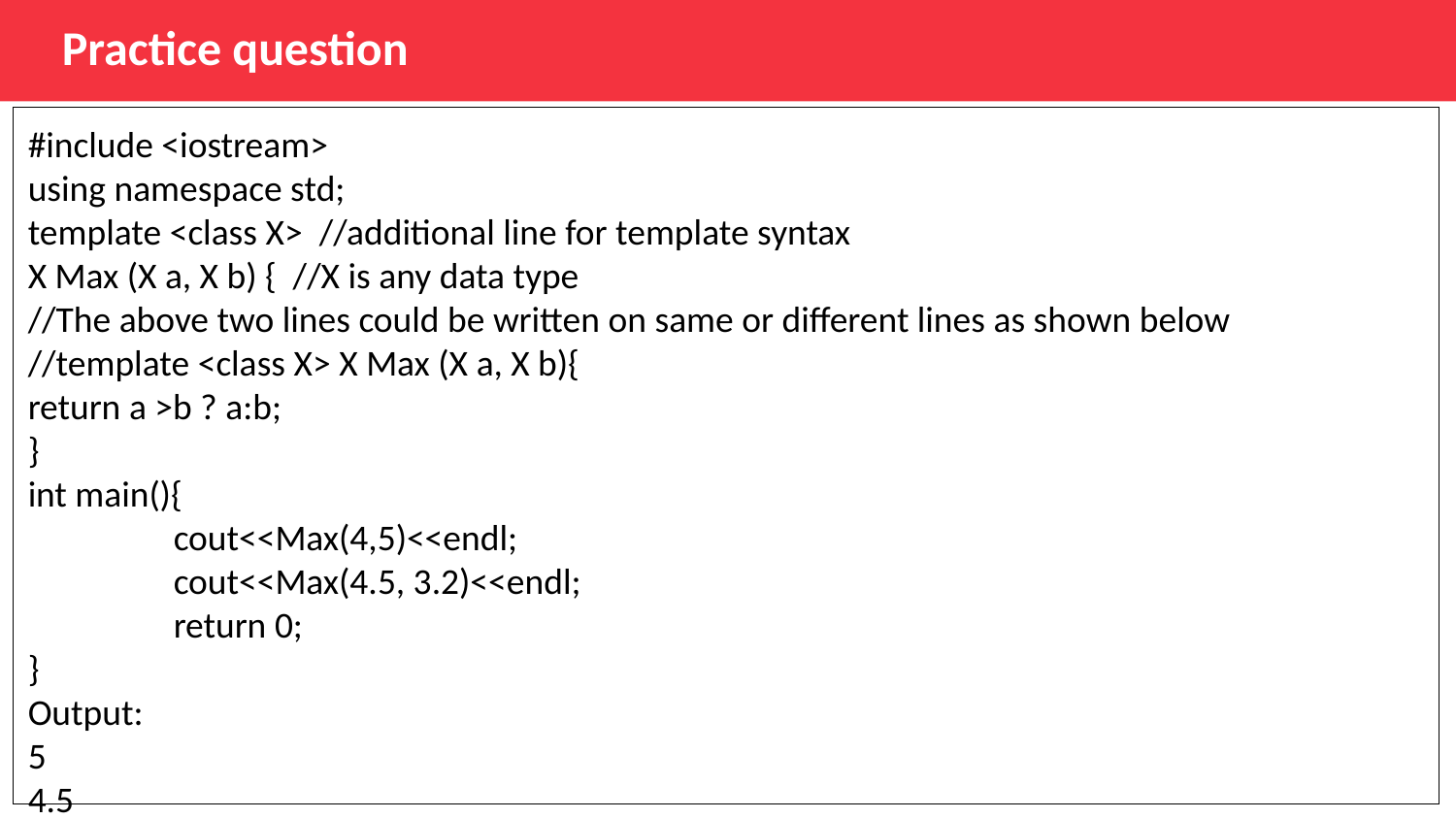

Practice question
#include <iostream>
using namespace std;
template <class X>  //additional line for template syntax
X Max (X a, X b) {  //X is any data type
//The above two lines could be written on same or different lines as shown below
//template <class X> X Max (X a, X b){
return a >b ? a:b;
}
int main(){
       	cout<<Max(4,5)<<endl;
	cout<<Max(4.5, 3.2)<<endl;
	return 0;
}
Output:
5
4.5